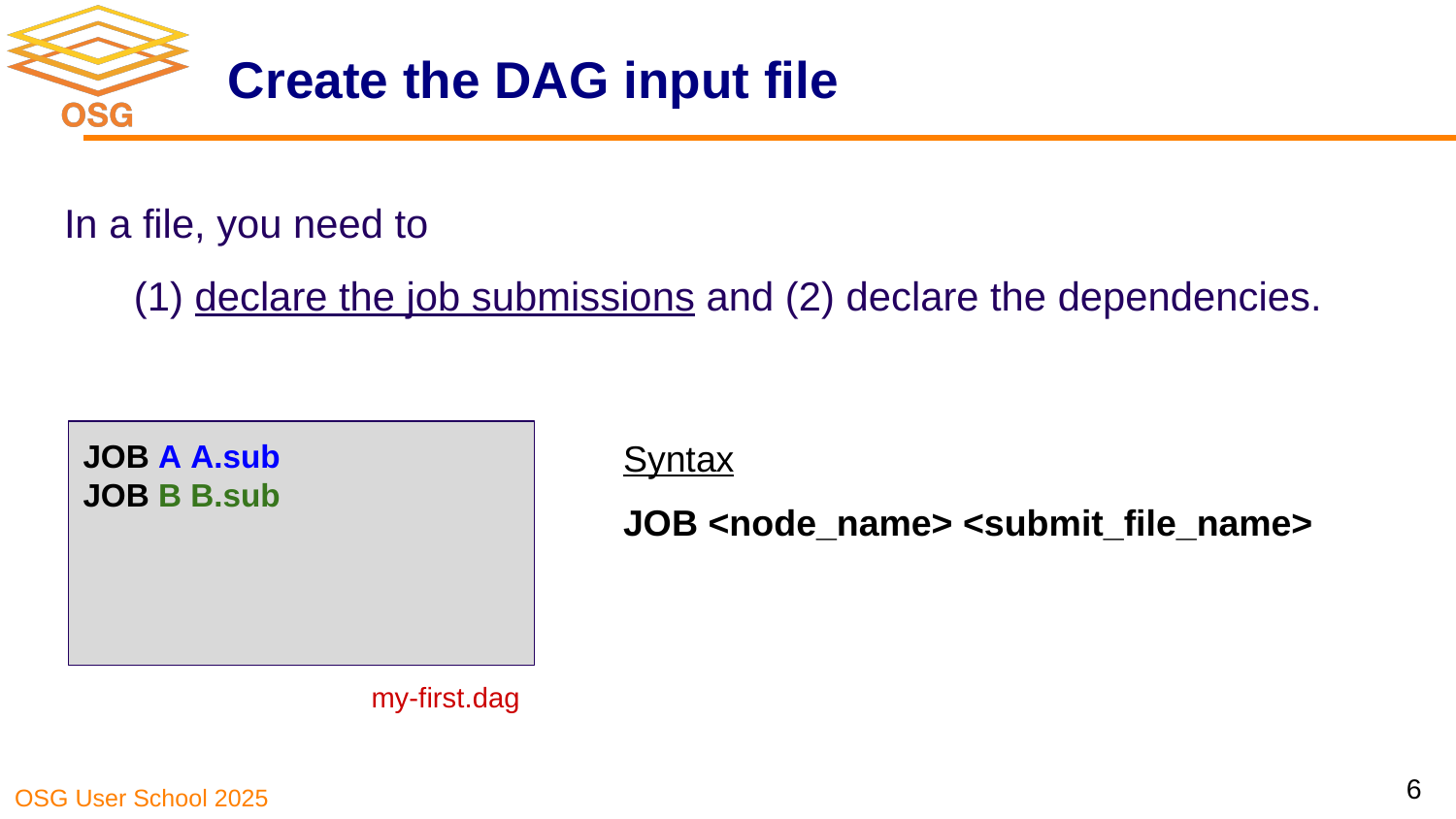

# Create the DAG input file
In a file, you need to
(1) declare the job submissions and (2) declare the dependencies.
JOB A A.sub
JOB B B.sub

Syntax
JOB <node_name> <submit_file_name>
my-first.dag
6